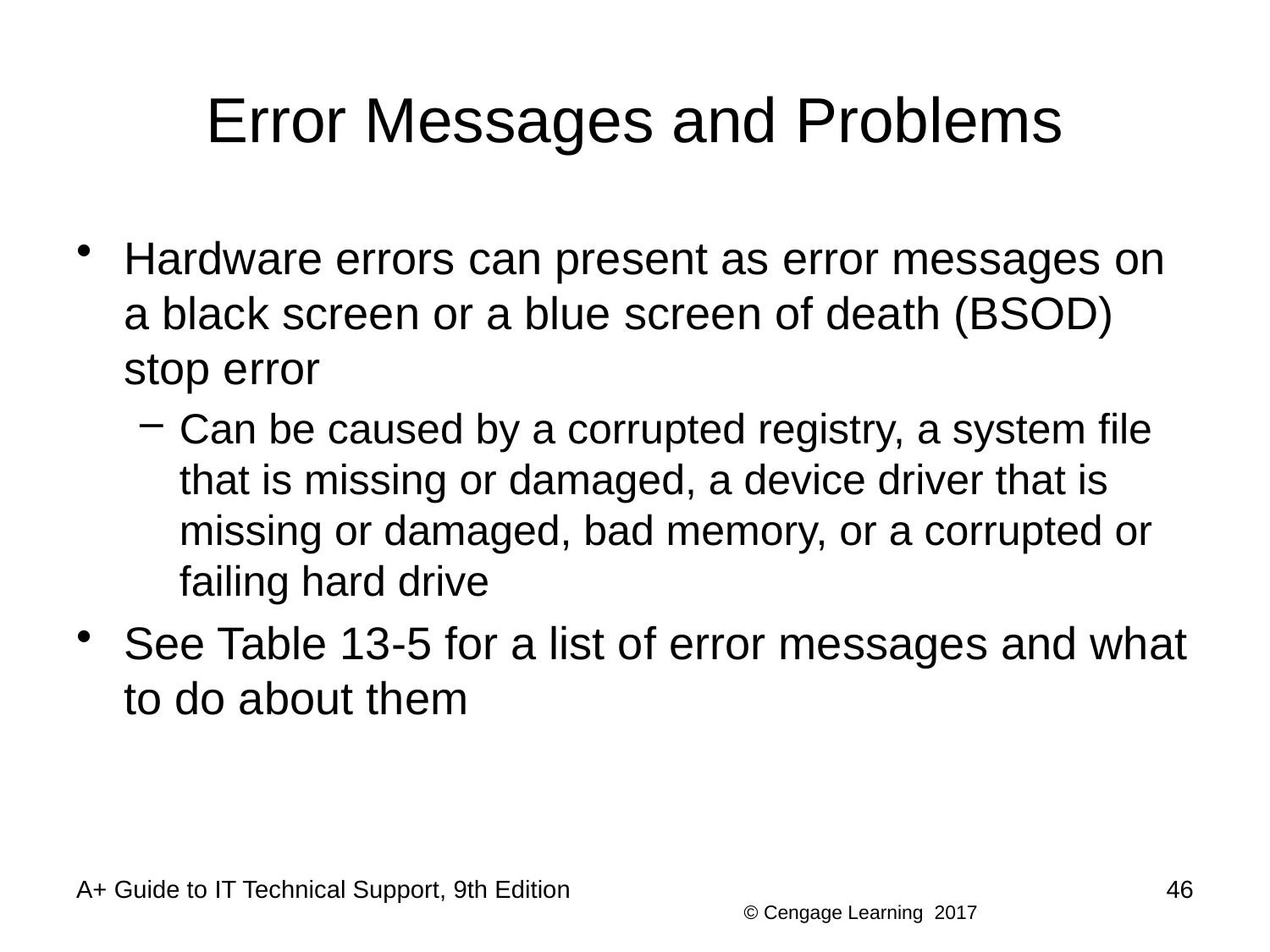

# Error Messages and Problems
Hardware errors can present as error messages on a black screen or a blue screen of death (BSOD) stop error
Can be caused by a corrupted registry, a system file that is missing or damaged, a device driver that is missing or damaged, bad memory, or a corrupted or failing hard drive
See Table 13-5 for a list of error messages and what to do about them
A+ Guide to IT Technical Support, 9th Edition
46